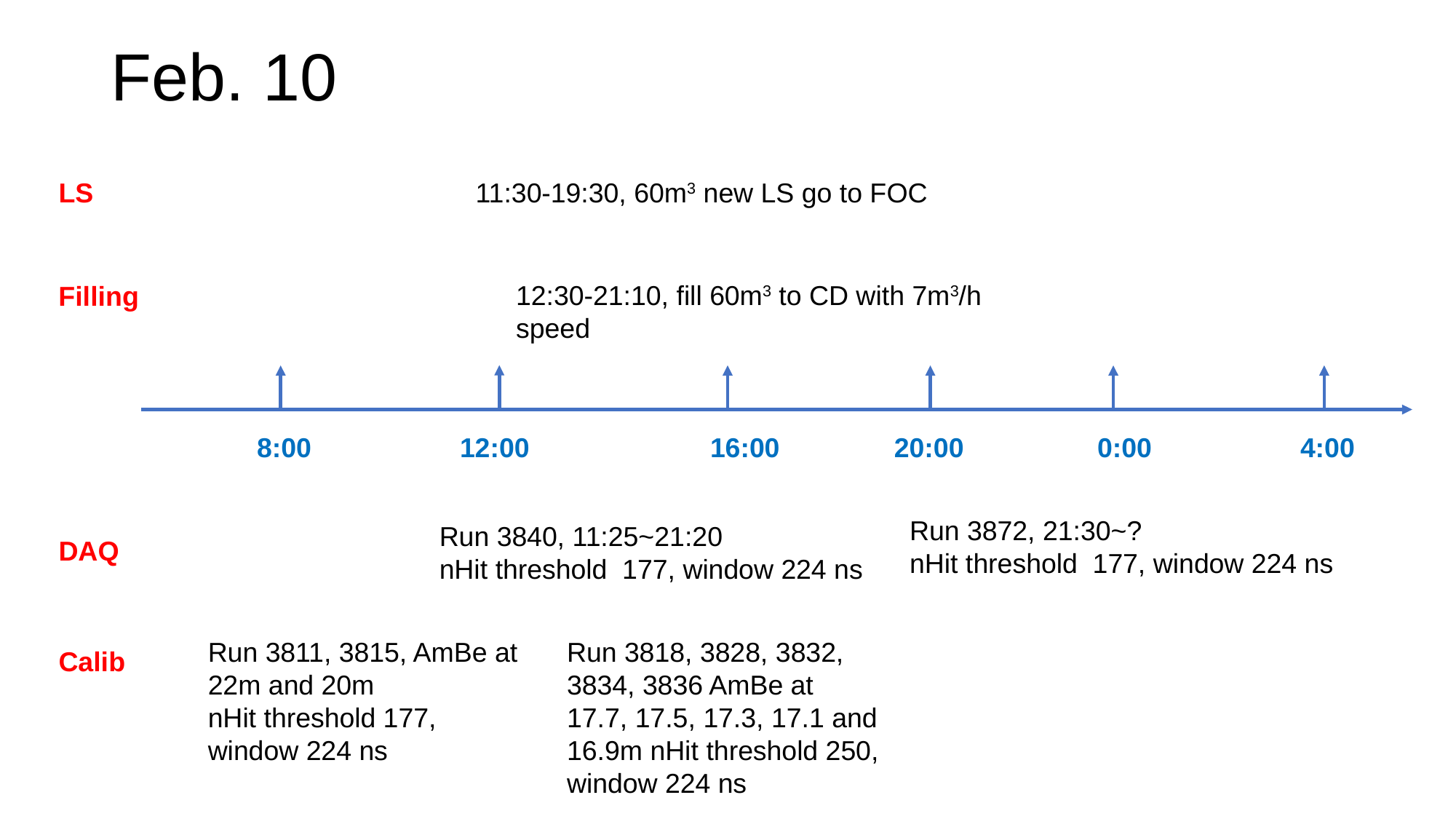

# Feb. 10
LS
11:30-19:30, 60m3 new LS go to FOC
12:30-21:10, fill 60m3 to CD with 7m3/h speed
Filling
12:00
16:00
20:00
0:00
8:00
4:00
Run 3872, 21:30~?
nHit threshold  177, window 224 ns
Run 3840, 11:25~21:20
nHit threshold  177, window 224 ns
DAQ
Run 3818, 3828, 3832, 3834, 3836 AmBe at
17.7, 17.5, 17.3, 17.1 and 16.9m nHit threshold 250, window 224 ns
Run 3811, 3815, AmBe at
22m and 20m
nHit threshold 177, window 224 ns
Calib